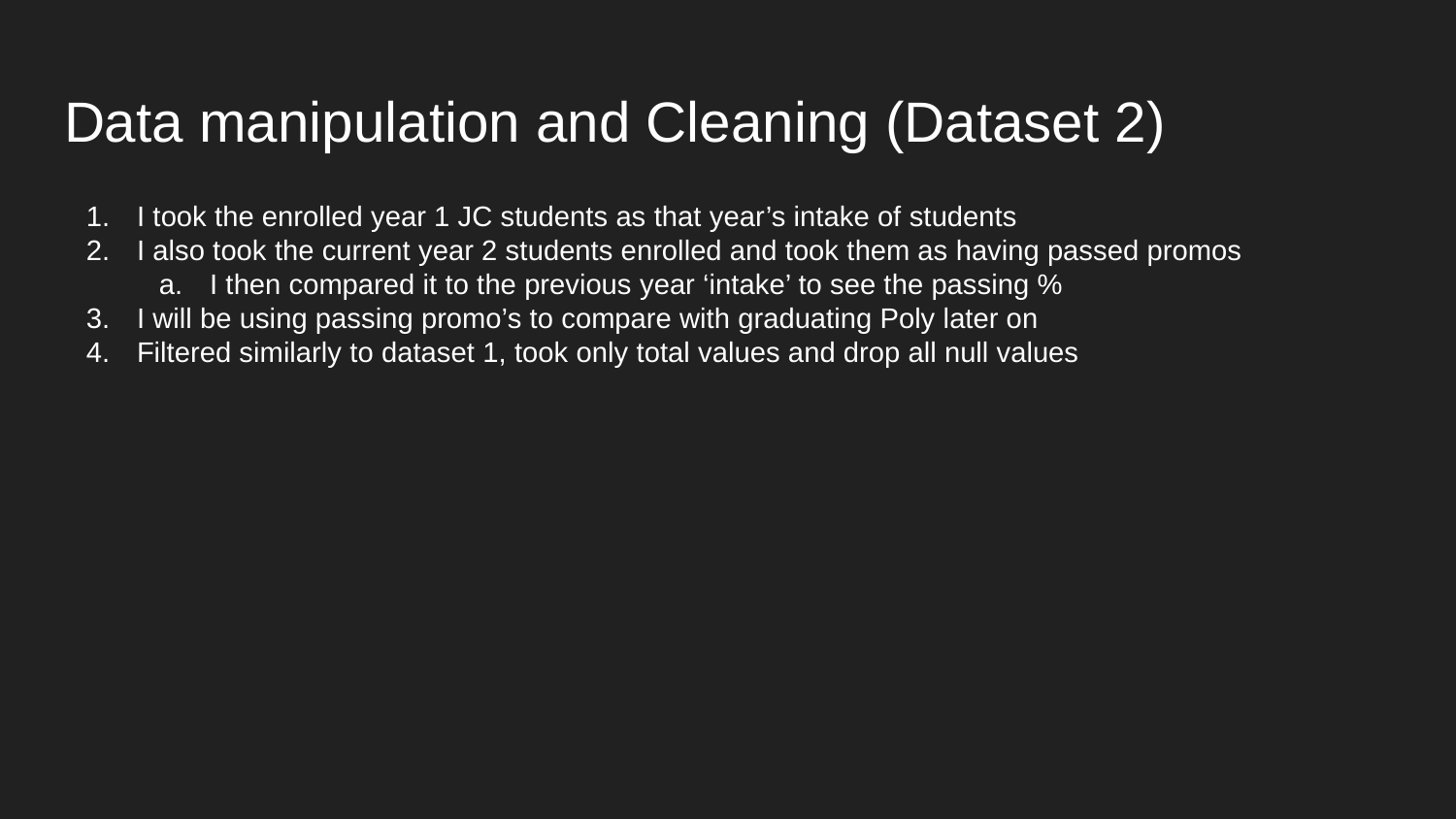

# Data manipulation and Cleaning (Dataset 2)
I took the enrolled year 1 JC students as that year’s intake of students
I also took the current year 2 students enrolled and took them as having passed promos
I then compared it to the previous year ‘intake’ to see the passing %
I will be using passing promo’s to compare with graduating Poly later on
Filtered similarly to dataset 1, took only total values and drop all null values